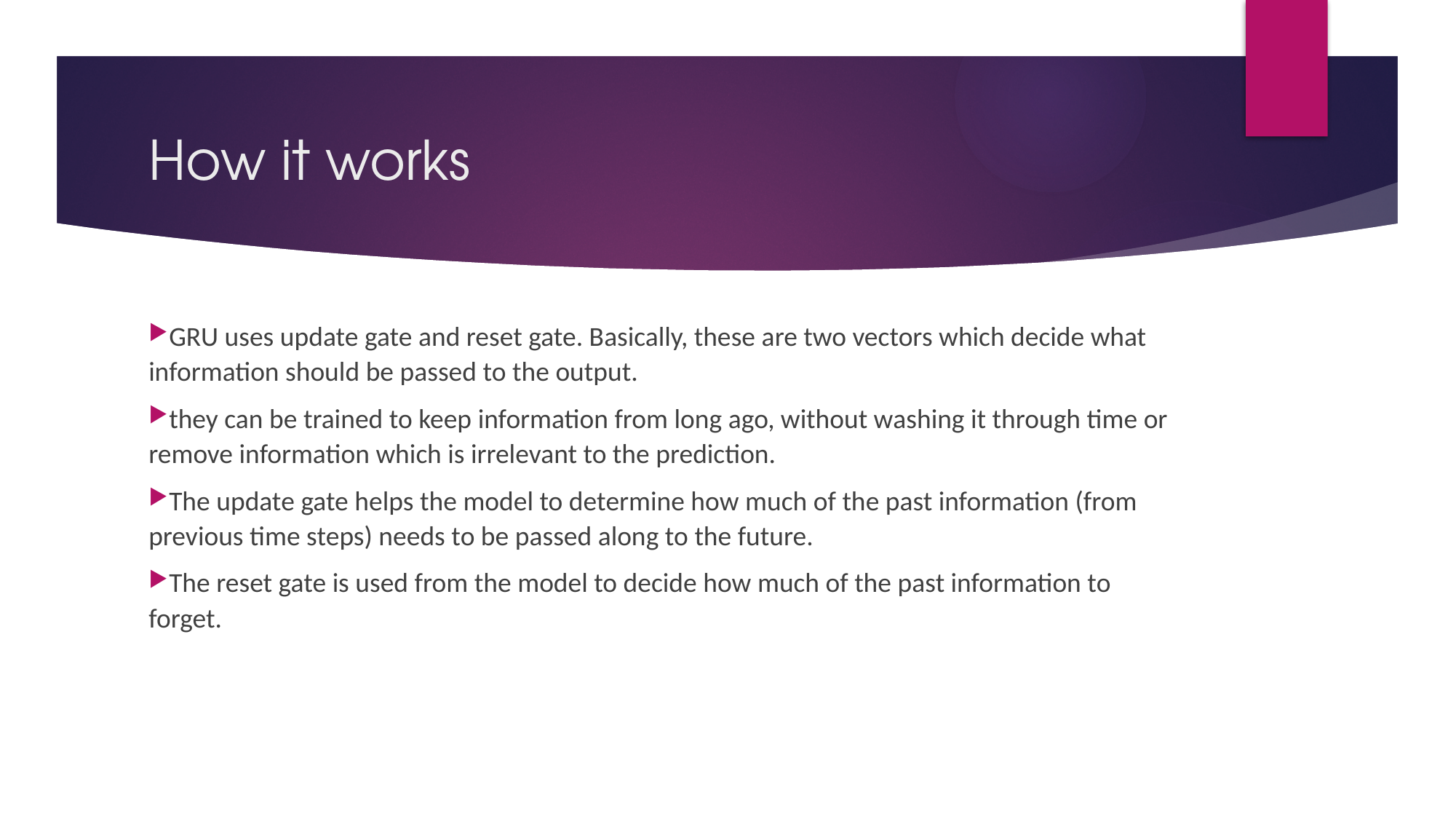

# How it works
GRU uses update gate and reset gate. Basically, these are two vectors which decide what information should be passed to the output.
they can be trained to keep information from long ago, without washing it through time or remove information which is irrelevant to the prediction.
The update gate helps the model to determine how much of the past information (from previous time steps) needs to be passed along to the future.
The reset gate is used from the model to decide how much of the past information to forget.